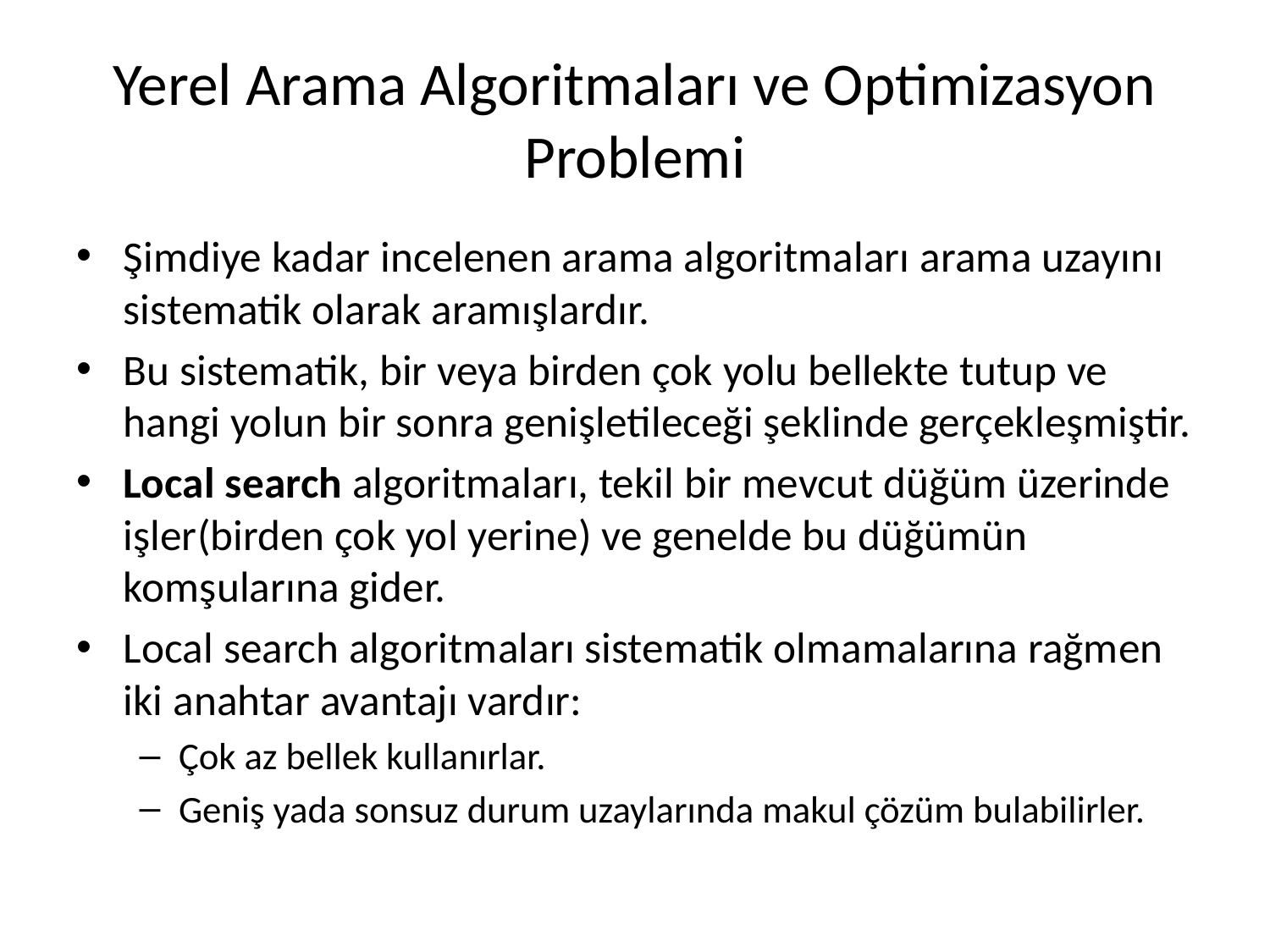

# Yerel Arama Algoritmaları ve Optimizasyon Problemi
Şimdiye kadar incelenen arama algoritmaları arama uzayını sistematik olarak aramışlardır.
Bu sistematik, bir veya birden çok yolu bellekte tutup ve hangi yolun bir sonra genişletileceği şeklinde gerçekleşmiştir.
Local search algoritmaları, tekil bir mevcut düğüm üzerinde işler(birden çok yol yerine) ve genelde bu düğümün komşularına gider.
Local search algoritmaları sistematik olmamalarına rağmen iki anahtar avantajı vardır:
Çok az bellek kullanırlar.
Geniş yada sonsuz durum uzaylarında makul çözüm bulabilirler.